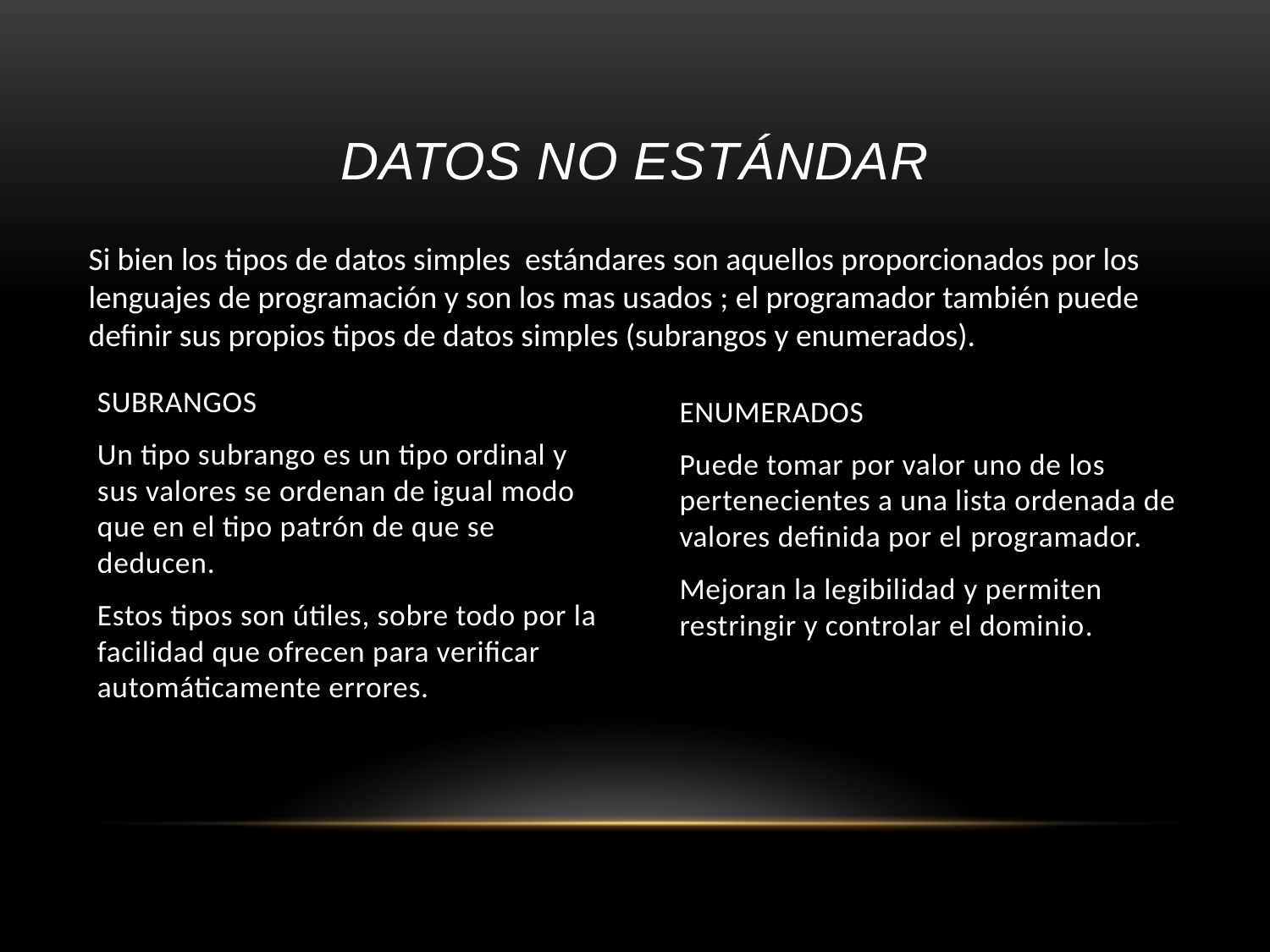

# Datos no estándar

Si bien los tipos de datos simples  estándares son aquellos proporcionados por los lenguajes de programación y son los mas usados ; el programador también puede definir sus propios tipos de datos simples (subrangos y enumerados).
SUBRANGOS
Un tipo subrango es un tipo ordinal y sus valores se ordenan de igual modo que en el tipo patrón de que se deducen.
Estos tipos son útiles, sobre todo por la facilidad que ofrecen para verificar automáticamente errores.
ENUMERADOS
Puede tomar por valor uno de los pertenecientes a una lista ordenada de valores definida por el programador.
Mejoran la legibilidad y permiten restringir y controlar el dominio.